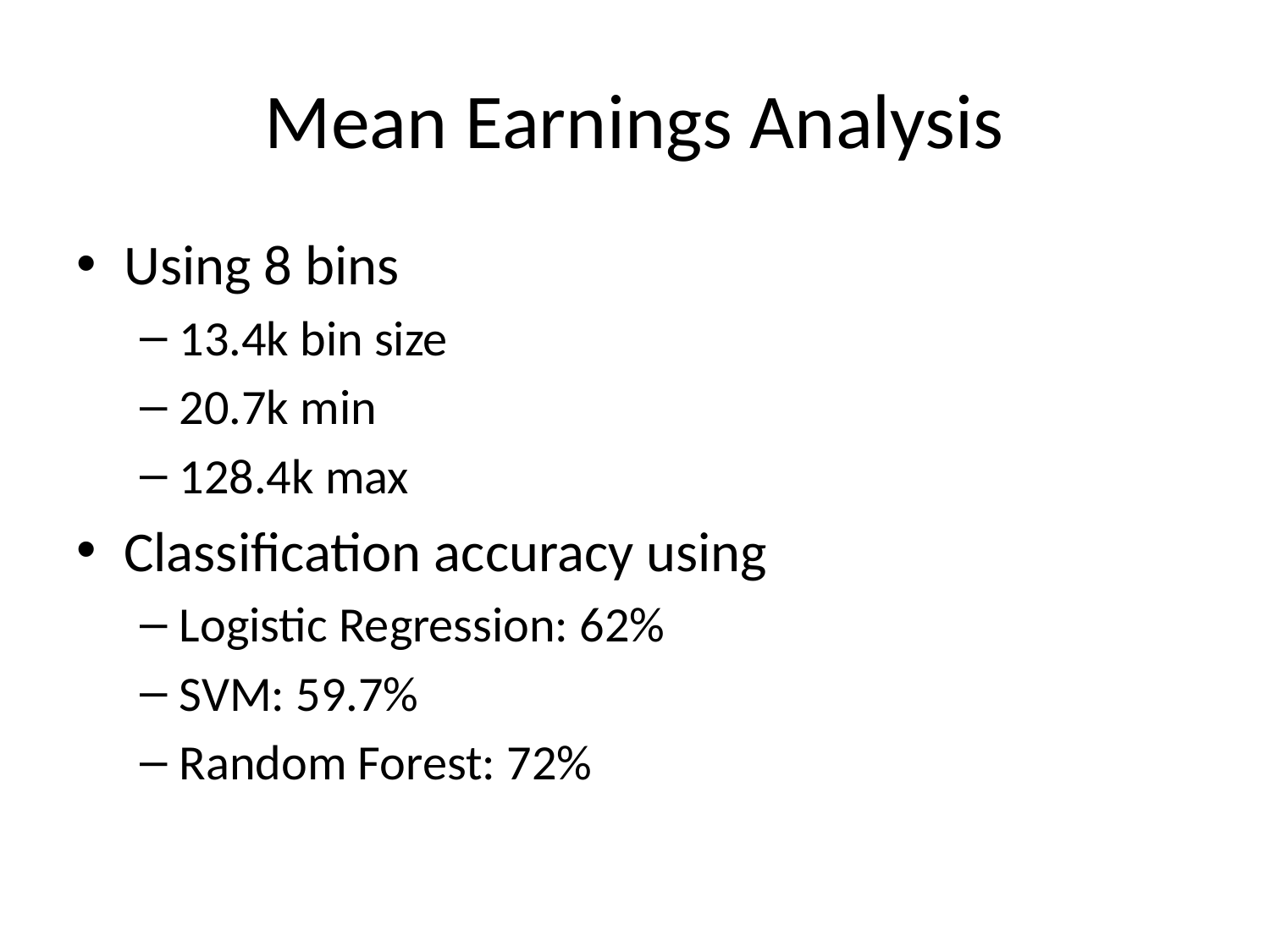

# Mean Earnings Analysis
Using 8 bins
13.4k bin size
20.7k min
128.4k max
Classification accuracy using
Logistic Regression: 62%
SVM: 59.7%
Random Forest: 72%